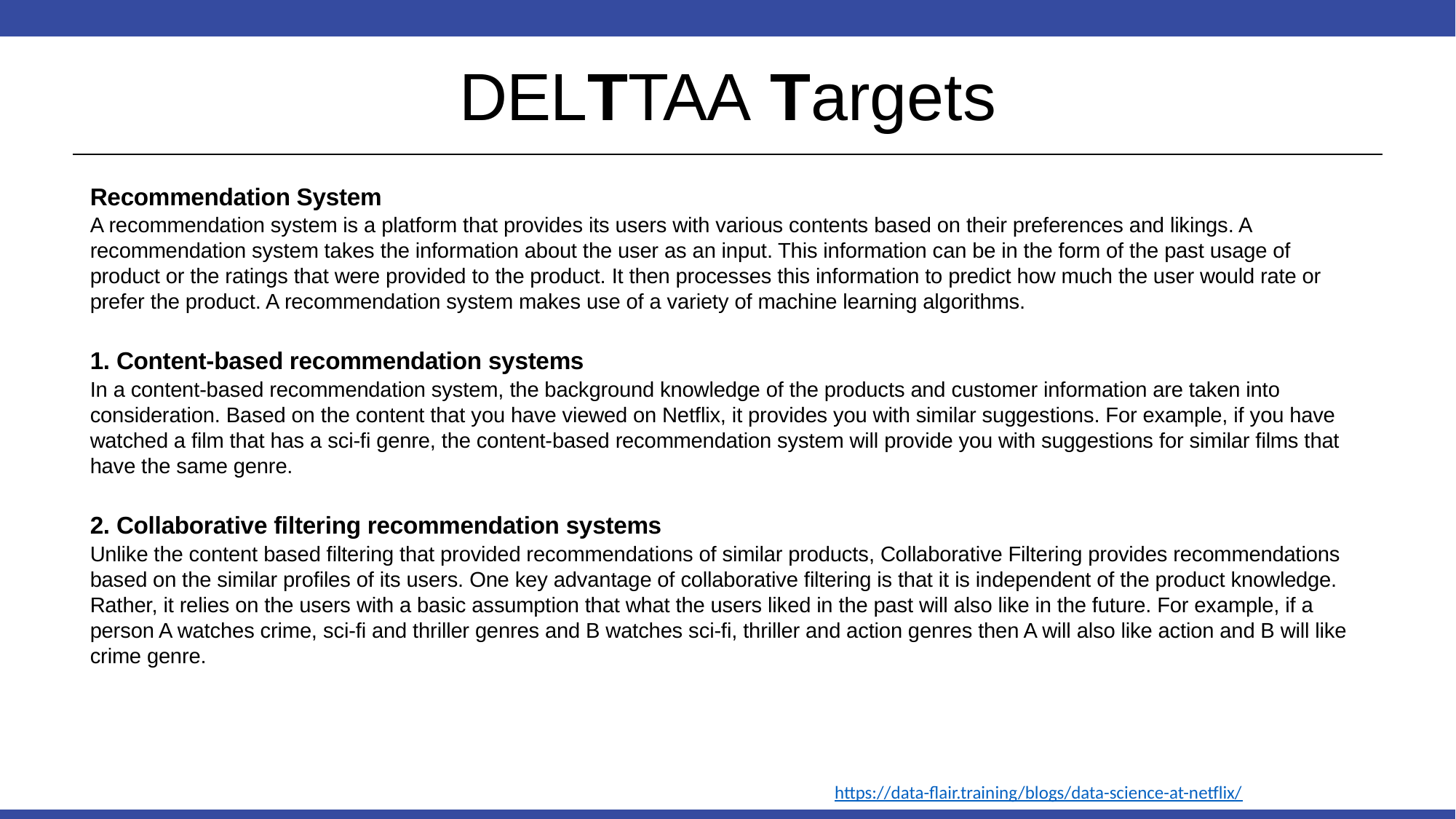

# DELTTAA Targets
Recommendation System
A recommendation system is a platform that provides its users with various contents based on their preferences and likings. A recommendation system takes the information about the user as an input. This information can be in the form of the past usage of product or the ratings that were provided to the product. It then processes this information to predict how much the user would rate or prefer the product. A recommendation system makes use of a variety of machine learning algorithms.

1. Content-based recommendation systems
In a content-based recommendation system, the background knowledge of the products and customer information are taken into consideration. Based on the content that you have viewed on Netflix, it provides you with similar suggestions. For example, if you have watched a film that has a sci-fi genre, the content-based recommendation system will provide you with suggestions for similar films that have the same genre.

2. Collaborative filtering recommendation systems
Unlike the content based filtering that provided recommendations of similar products, Collaborative Filtering provides recommendations based on the similar profiles of its users. One key advantage of collaborative filtering is that it is independent of the product knowledge. Rather, it relies on the users with a basic assumption that what the users liked in the past will also like in the future. For example, if a person A watches crime, sci-fi and thriller genres and B watches sci-fi, thriller and action genres then A will also like action and B will like crime genre.
https://data-flair.training/blogs/data-science-at-netflix/